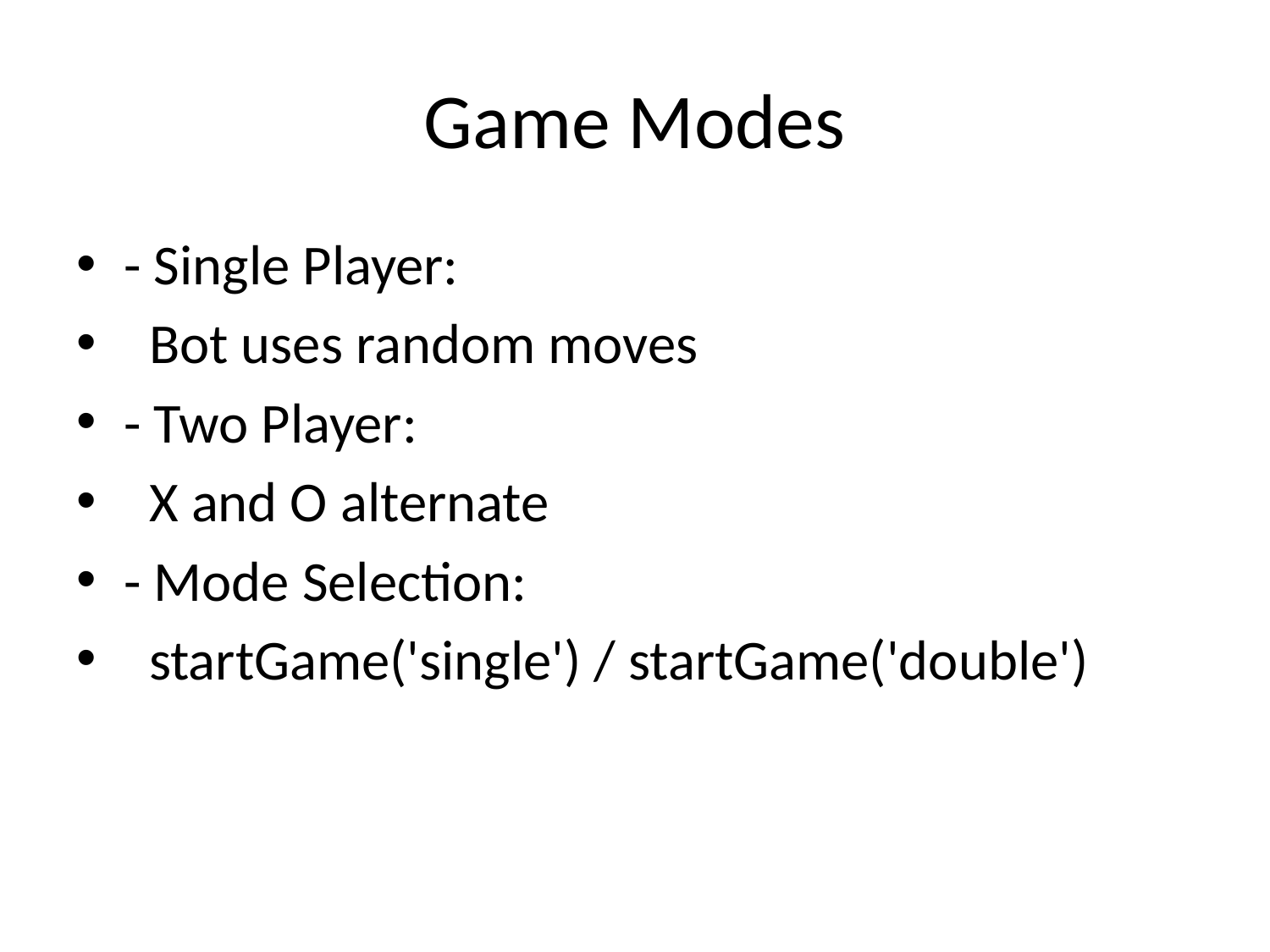

# Game Modes
- Single Player:
  Bot uses random moves
- Two Player:
  X and O alternate
- Mode Selection:
  startGame('single') / startGame('double')